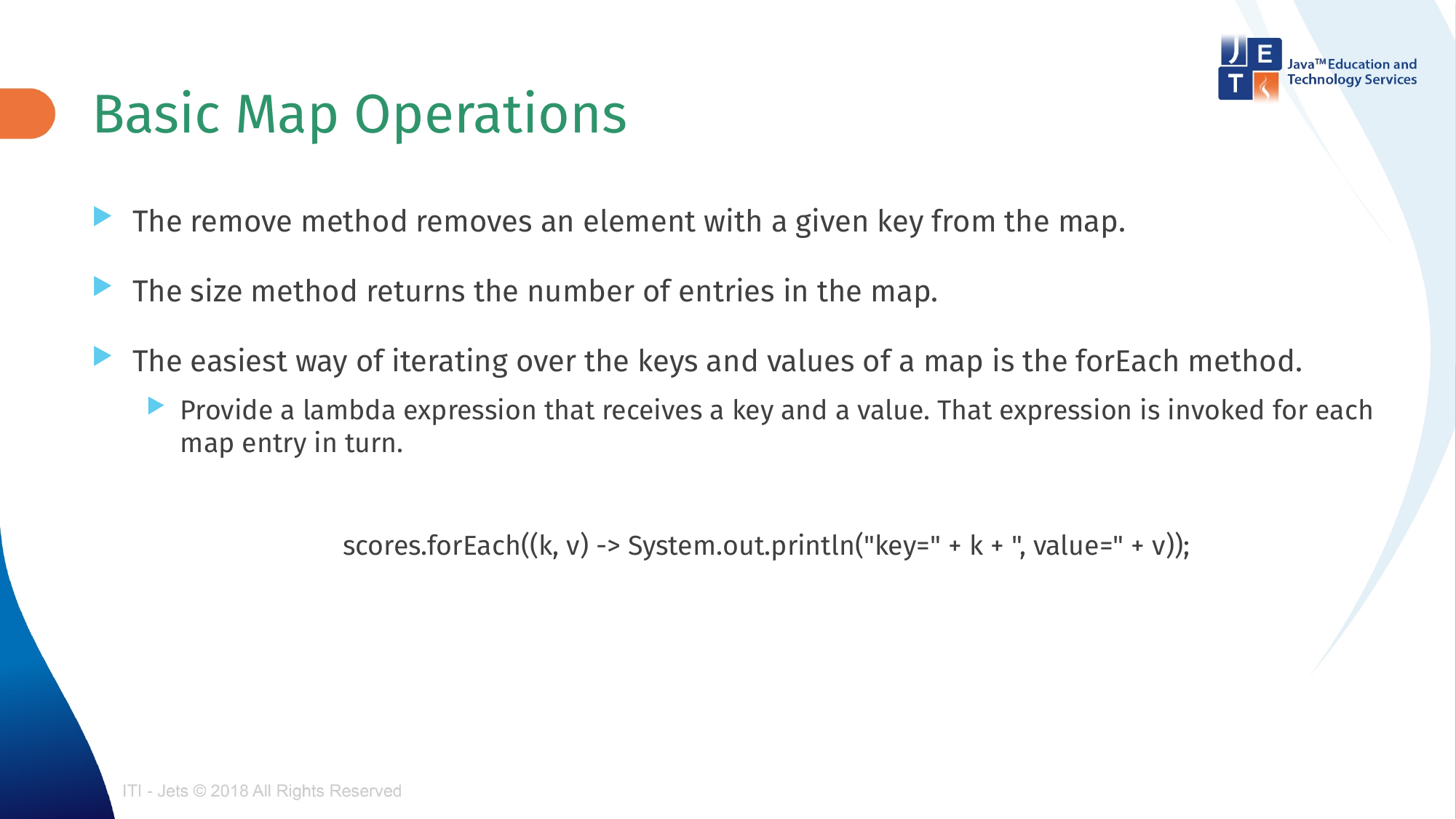

# Basic Map Operations
The remove method removes an element with a given key from the map.
The size method returns the number of entries in the map.
The easiest way of iterating over the keys and values of a map is the forEach method.
Provide a lambda expression that receives a key and a value. That expression is invoked for each map entry in turn.

scores.forEach((k, v) -> System.out.println("key=" + k + ", value=" + v));